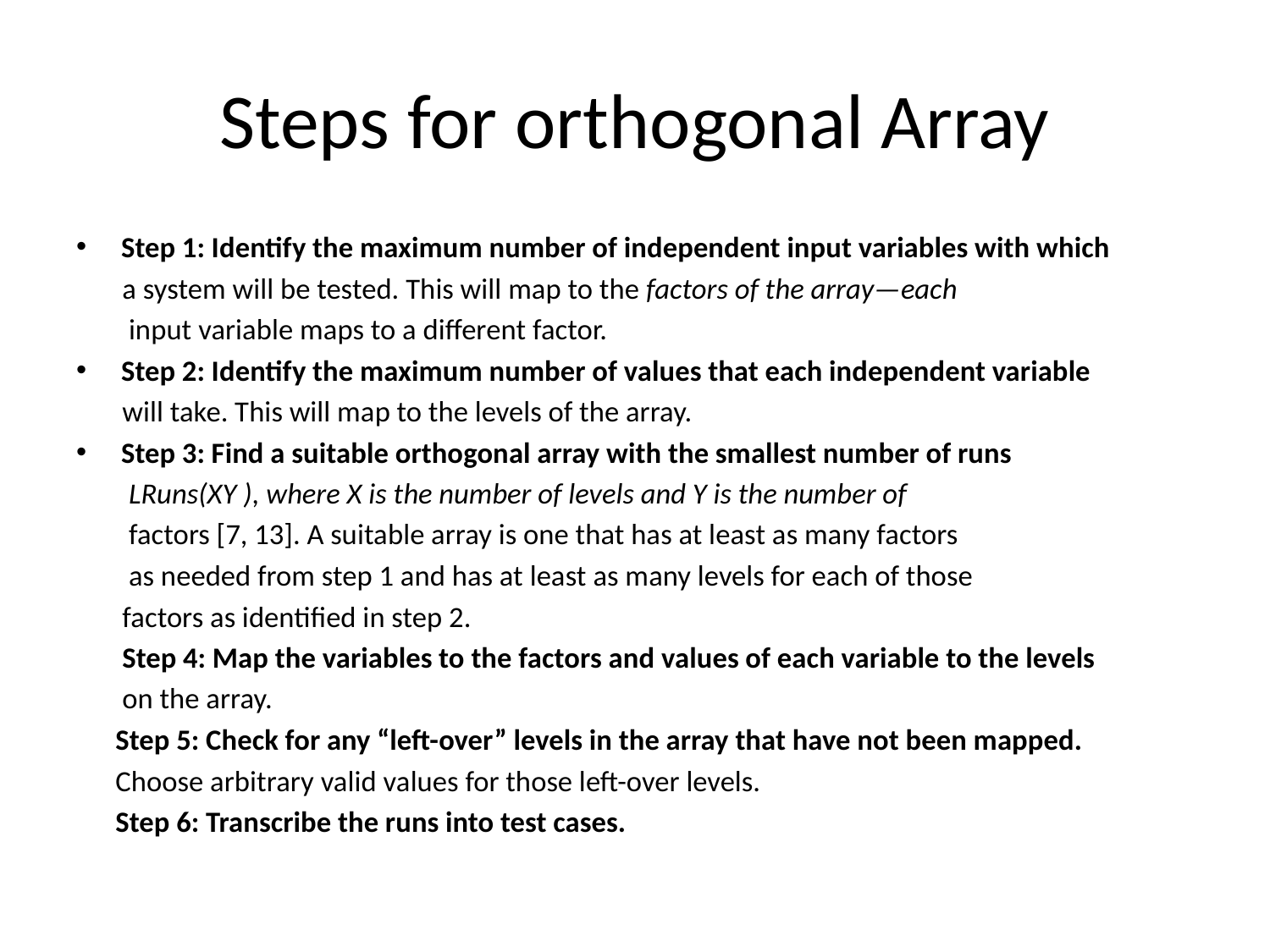

# Steps for orthogonal Array
Step 1: Identify the maximum number of independent input variables with which
       a system will be tested. This will map to the factors of the array—each
        input variable maps to a different factor.
Step 2: Identify the maximum number of values that each independent variable
       will take. This will map to the levels of the array.
Step 3: Find a suitable orthogonal array with the smallest number of runs
        LRuns(XY ), where X is the number of levels and Y is the number of
        factors [7, 13]. A suitable array is one that has at least as many factors
        as needed from step 1 and has at least as many levels for each of those
       factors as identified in step 2.
       Step 4: Map the variables to the factors and values of each variable to the levels
       on the array.
      Step 5: Check for any “left-over” levels in the array that have not been mapped.
      Choose arbitrary valid values for those left-over levels.
      Step 6: Transcribe the runs into test cases.